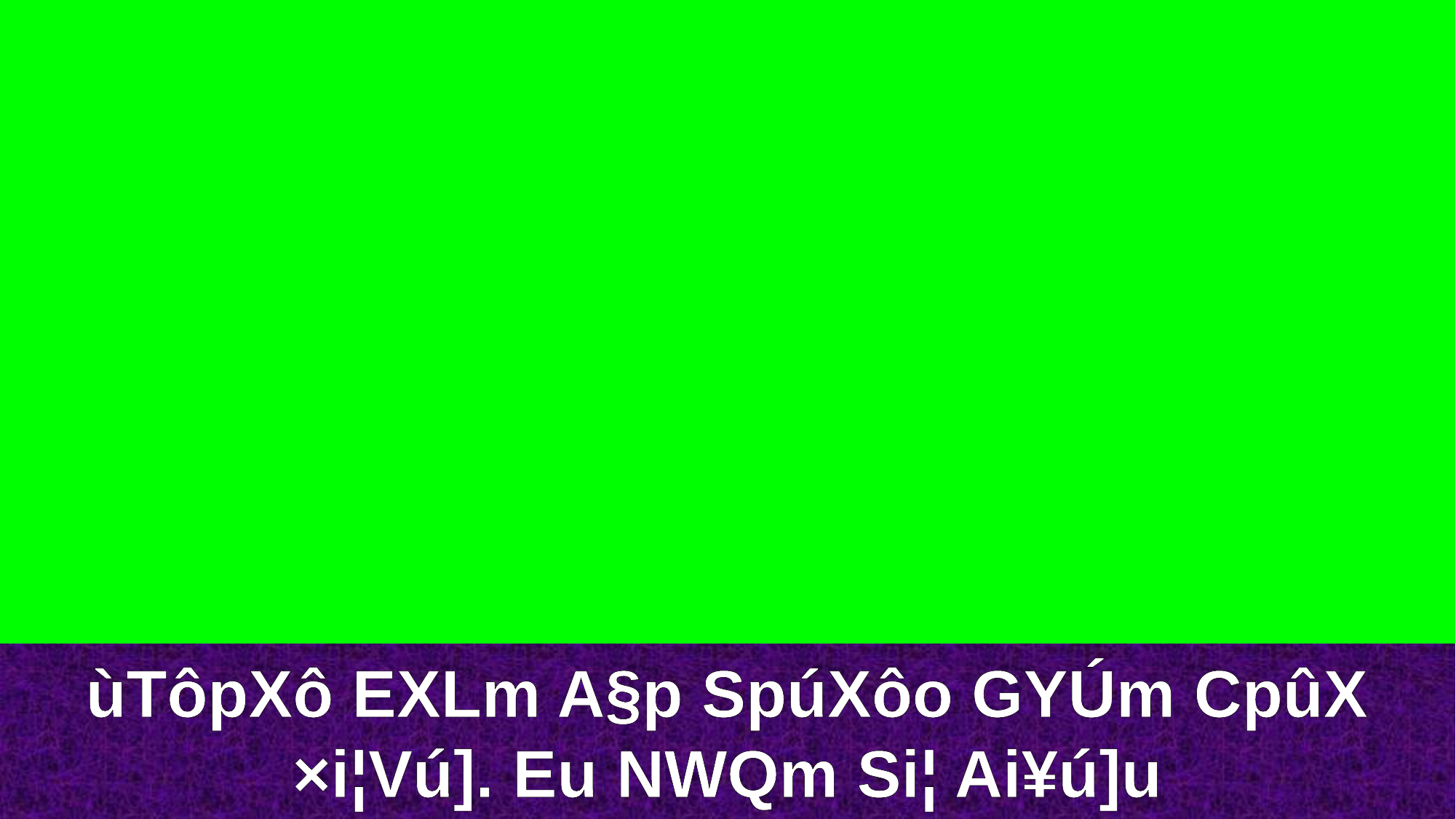

ùTôpXô EXLm A§p SpúXôo GYÚm CpûX
×i¦Vú]. Eu NWQm Si¦ Ai¥ú]u